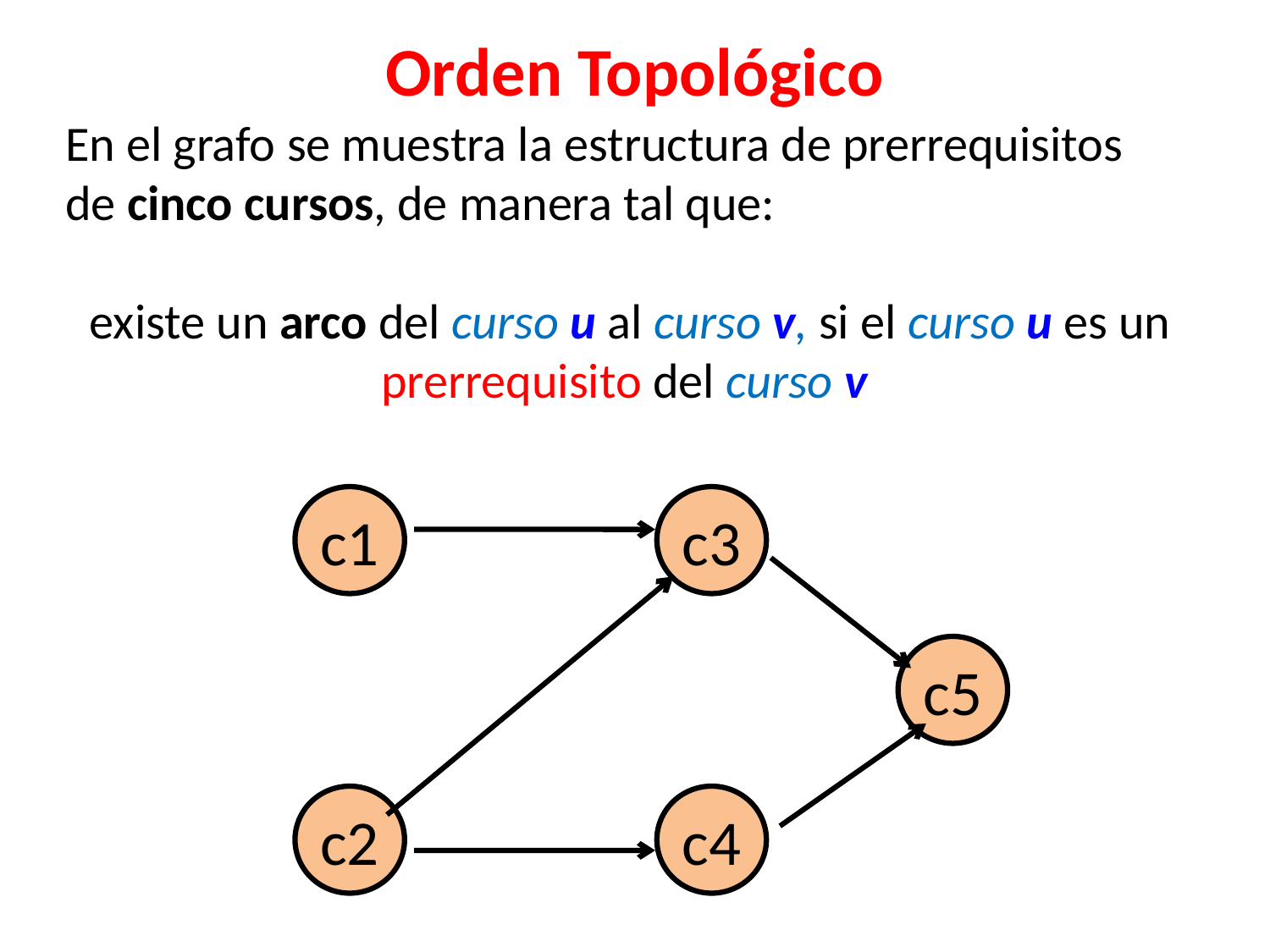

# Orden Topológico
En el grafo se muestra la estructura de prerrequisitos de cinco cursos, de manera tal que:

 existe un arco del curso u al curso v, si el curso u es un prerrequisito del curso v
c1
c3

c5

c2
c4